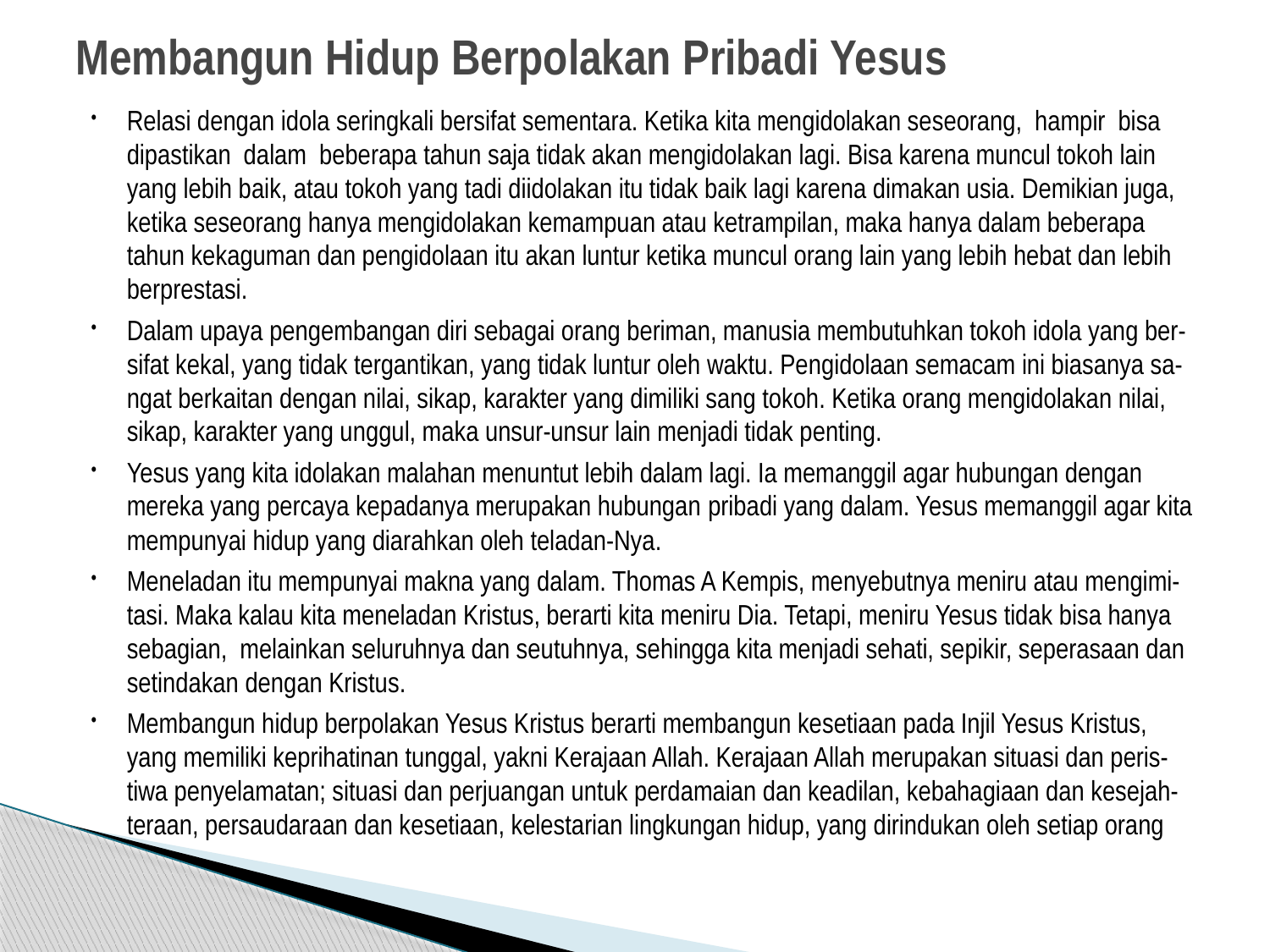

# Membangun Hidup Berpolakan Pribadi Yesus
Relasi dengan idola seringkali bersifat sementara. Ketika kita mengidolakan seseorang,  hampir  bisa  dipastikan  dalam  beberapa tahun saja tidak akan mengidolakan lagi. Bisa karena muncul tokoh lain yang lebih baik, atau tokoh yang tadi diidolakan itu tidak baik lagi karena dimakan usia. Demikian juga, ketika seseorang hanya mengidolakan kemampuan atau ketrampilan, maka hanya dalam beberapa tahun kekaguman dan pengidolaan itu akan luntur ketika muncul orang lain yang lebih hebat dan lebih berprestasi.
Dalam upaya pengembangan diri sebagai orang beriman, manusia membutuhkan tokoh idola yang ber-sifat kekal, yang tidak tergantikan, yang tidak luntur oleh waktu. Pengidolaan semacam ini biasanya sa-ngat berkaitan dengan nilai, sikap, karakter yang dimiliki sang tokoh. Ketika orang mengidolakan nilai, sikap, karakter yang unggul, maka unsur-unsur lain menjadi tidak penting.
Yesus yang kita idolakan malahan menuntut lebih dalam lagi. Ia memanggil agar hubungan dengan mereka yang percaya kepadanya merupakan hubungan pribadi yang dalam. Yesus memanggil agar kita mempunyai hidup yang diarahkan oleh teladan-Nya.
Meneladan itu mempunyai makna yang dalam. Thomas A Kempis, menyebutnya meniru atau mengimi-tasi. Maka kalau kita meneladan Kristus, berarti kita meniru Dia. Tetapi, meniru Yesus tidak bisa hanya sebagian,  melainkan seluruhnya dan seutuhnya, sehingga kita menjadi sehati, sepikir, seperasaan dan setindakan dengan Kristus.
Membangun hidup berpolakan Yesus Kristus berarti membangun kesetiaan pada Injil Yesus Kristus, yang memiliki keprihatinan tunggal, yakni Kerajaan Allah. Kerajaan Allah merupakan situasi dan peris-tiwa penyelamatan; situasi dan perjuangan untuk perdamaian dan keadilan, kebahagiaan dan kesejah-teraan, persaudaraan dan kesetiaan, kelestarian lingkungan hidup, yang dirindukan oleh setiap orang